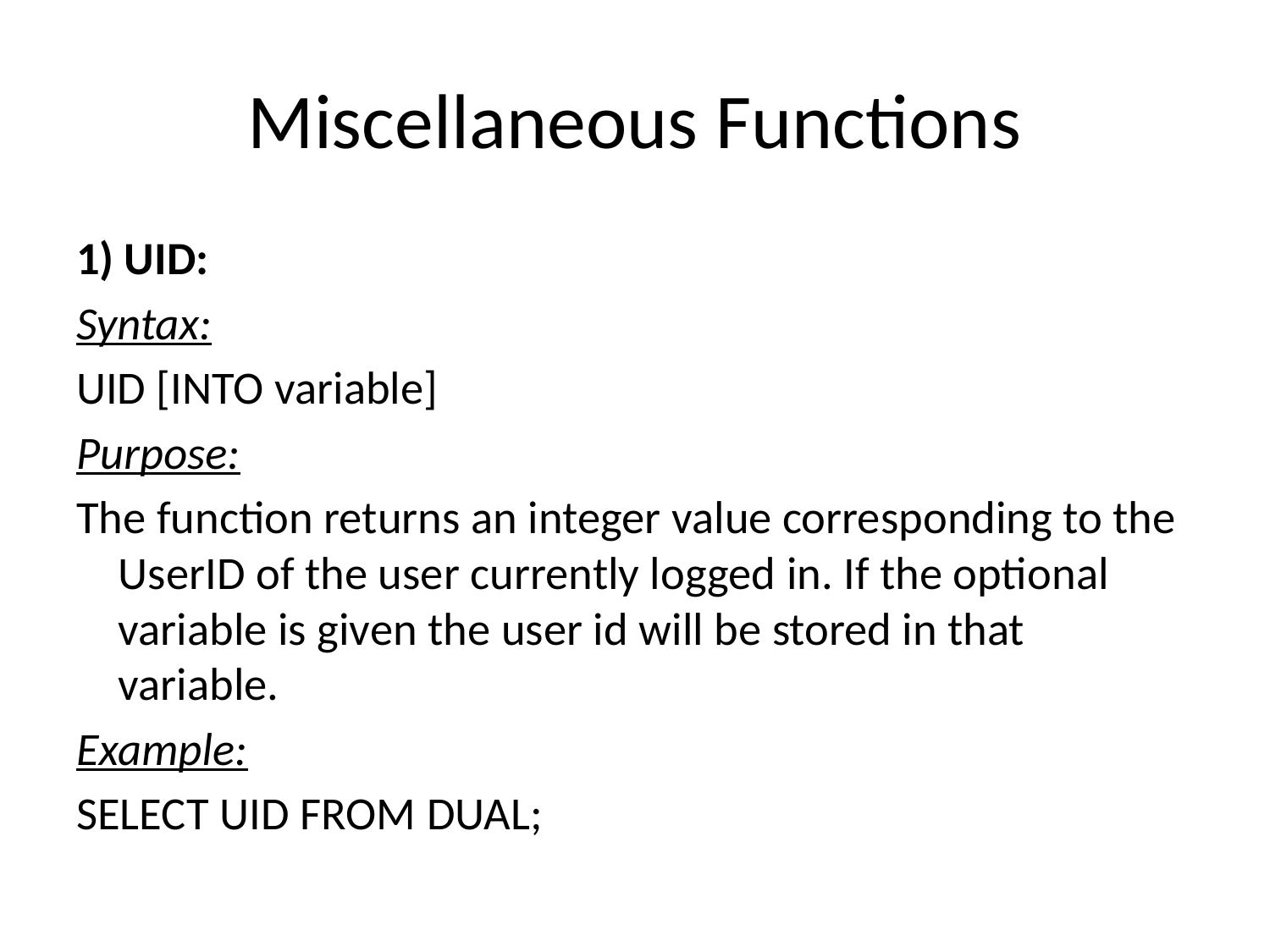

# Miscellaneous Functions
1) UID:
Syntax:
UID [INTO variable]
Purpose:
The function returns an integer value corresponding to the UserID of the user currently logged in. If the optional variable is given the user id will be stored in that variable.
Example:
SELECT UID FROM DUAL;